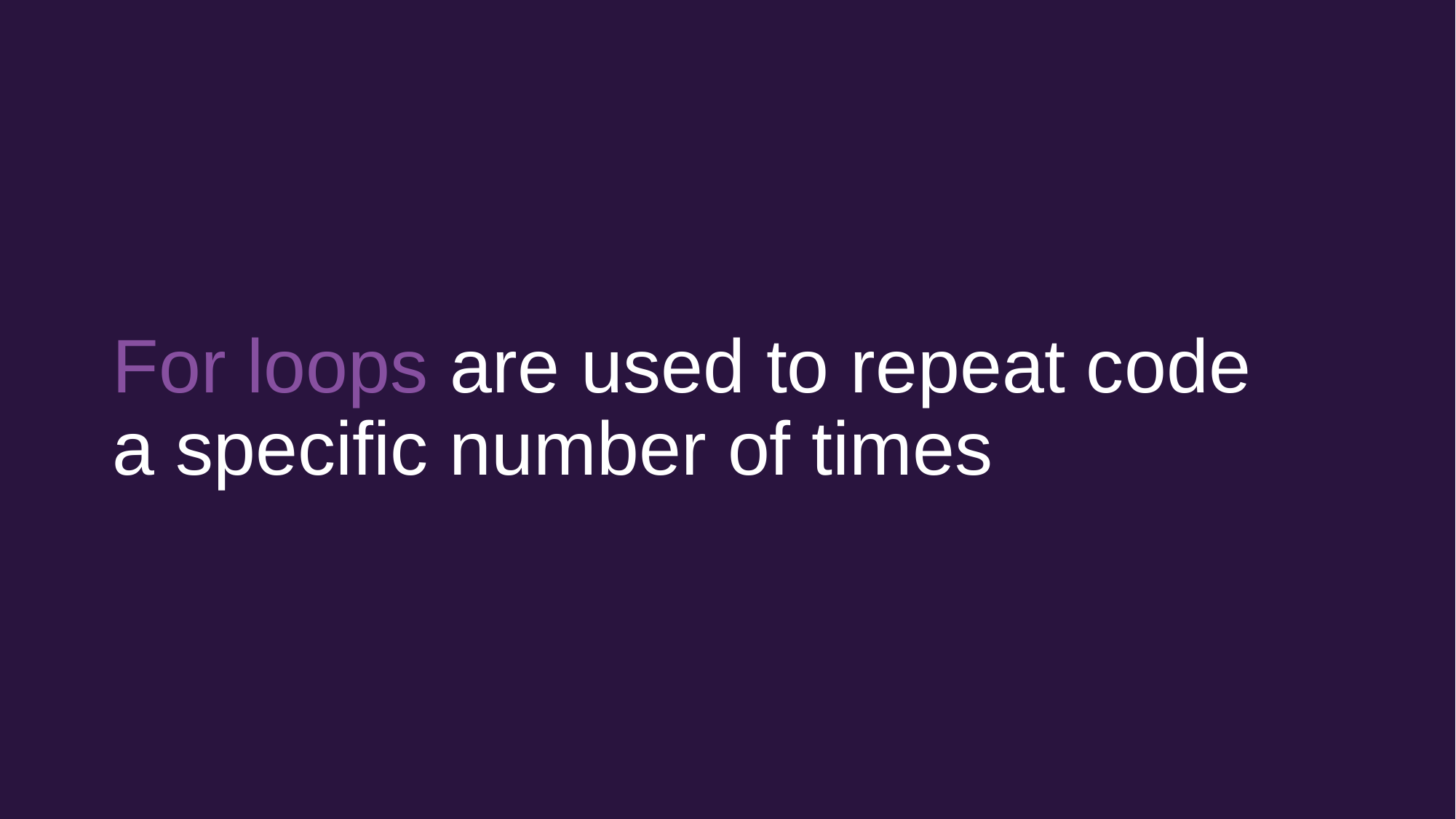

For loops are used to repeat code a specific number of times